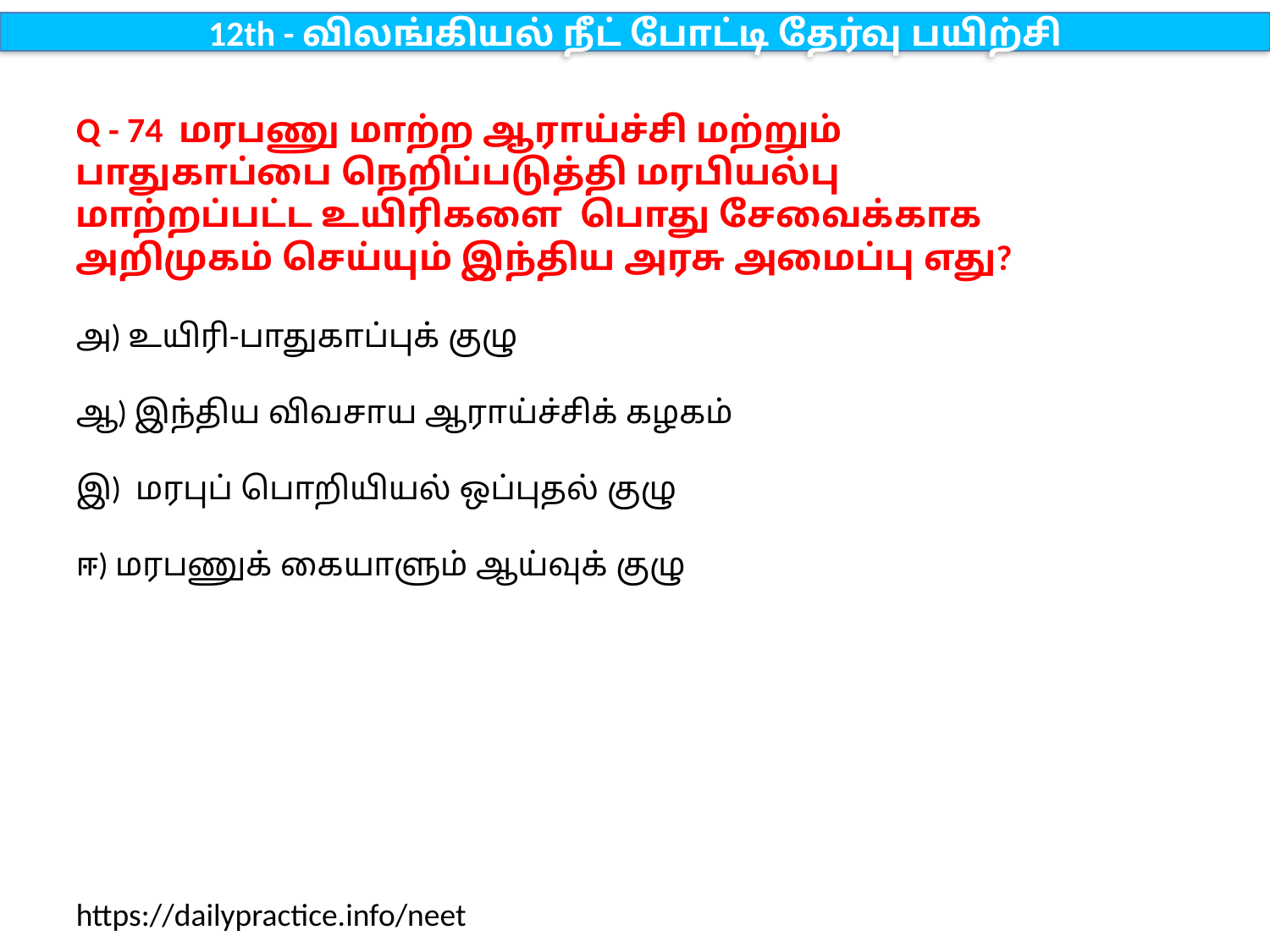

12th - விலங்கியல் நீட் போட்டி தேர்வு பயிற்சி

Q - 74  மரபணு மாற்ற ஆராய்ச்சி மற்றும் பாதுகாப்பை நெறிப்படுத்தி மரபியல்பு மாற்றப்பட்ட உயிரிகளை  பொது சேவைக்காக அறிமுகம் செய்யும் இந்திய அரசு அமைப்பு எது?

அ) உயிரி-பாதுகாப்புக் குழு

ஆ) இந்திய விவசாய ஆராய்ச்சிக் கழகம்

இ)  மரபுப் பொறியியல் ஒப்புதல் குழு

ஈ) மரபணுக் கையாளும் ஆய்வுக் குழு
https://dailypractice.info/neet